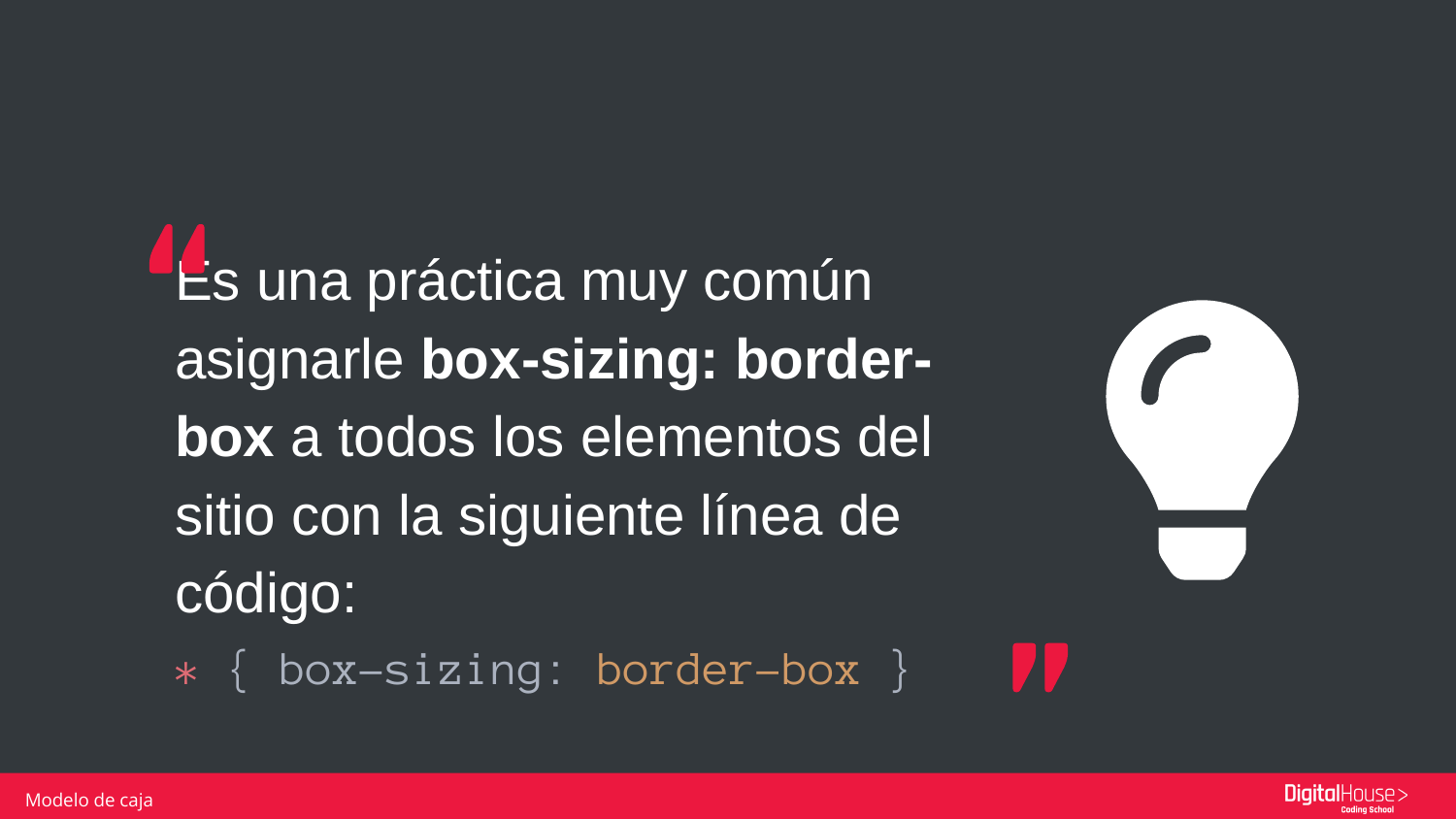

Es una práctica muy común asignarle box-sizing: border-box a todos los elementos del sitio con la siguiente línea de código:
* { box-sizing: border-box }